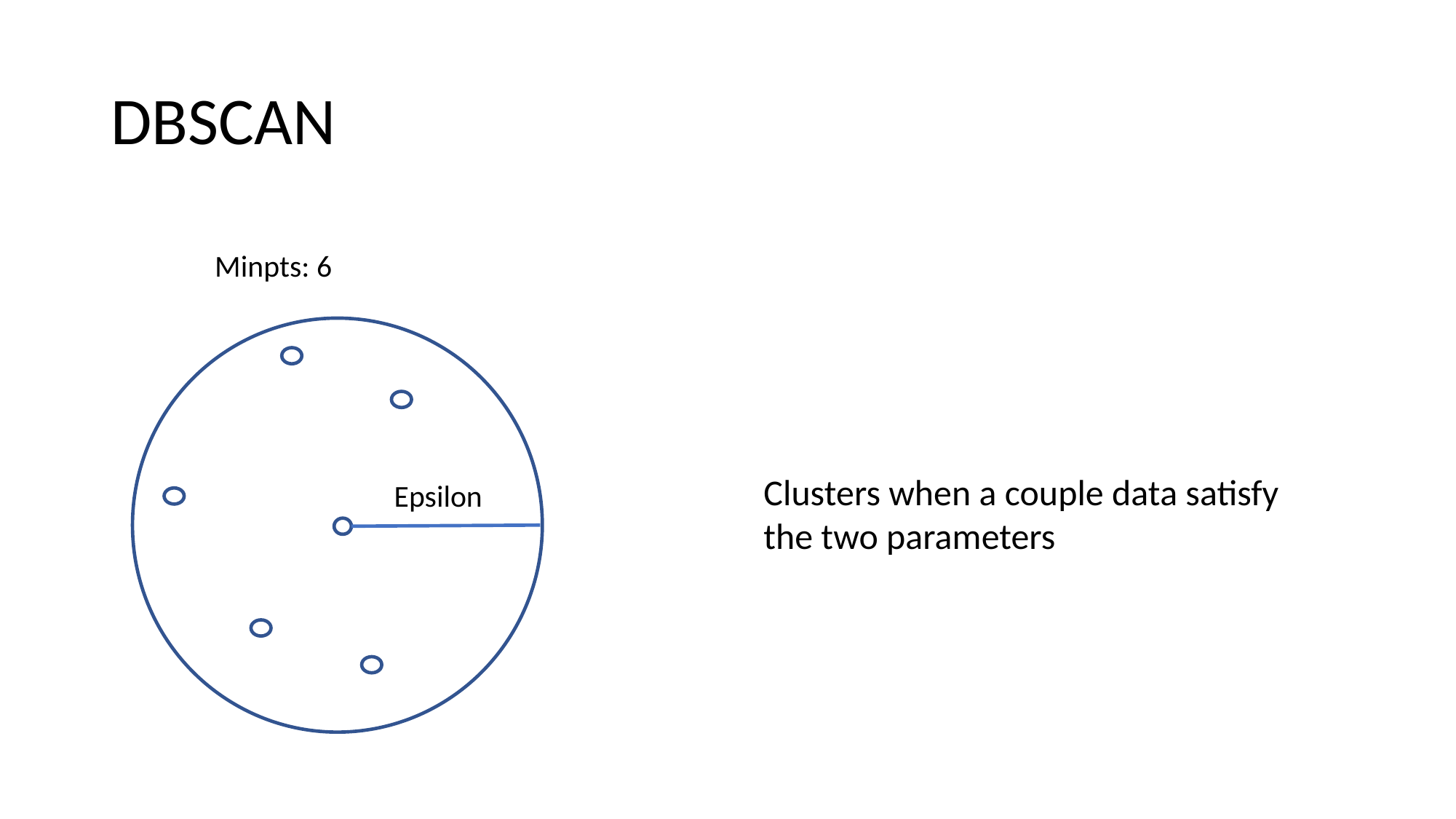

# DBSCAN
Minpts: 6

Clusters when a couple data satisfy the two parameters
Epsilon